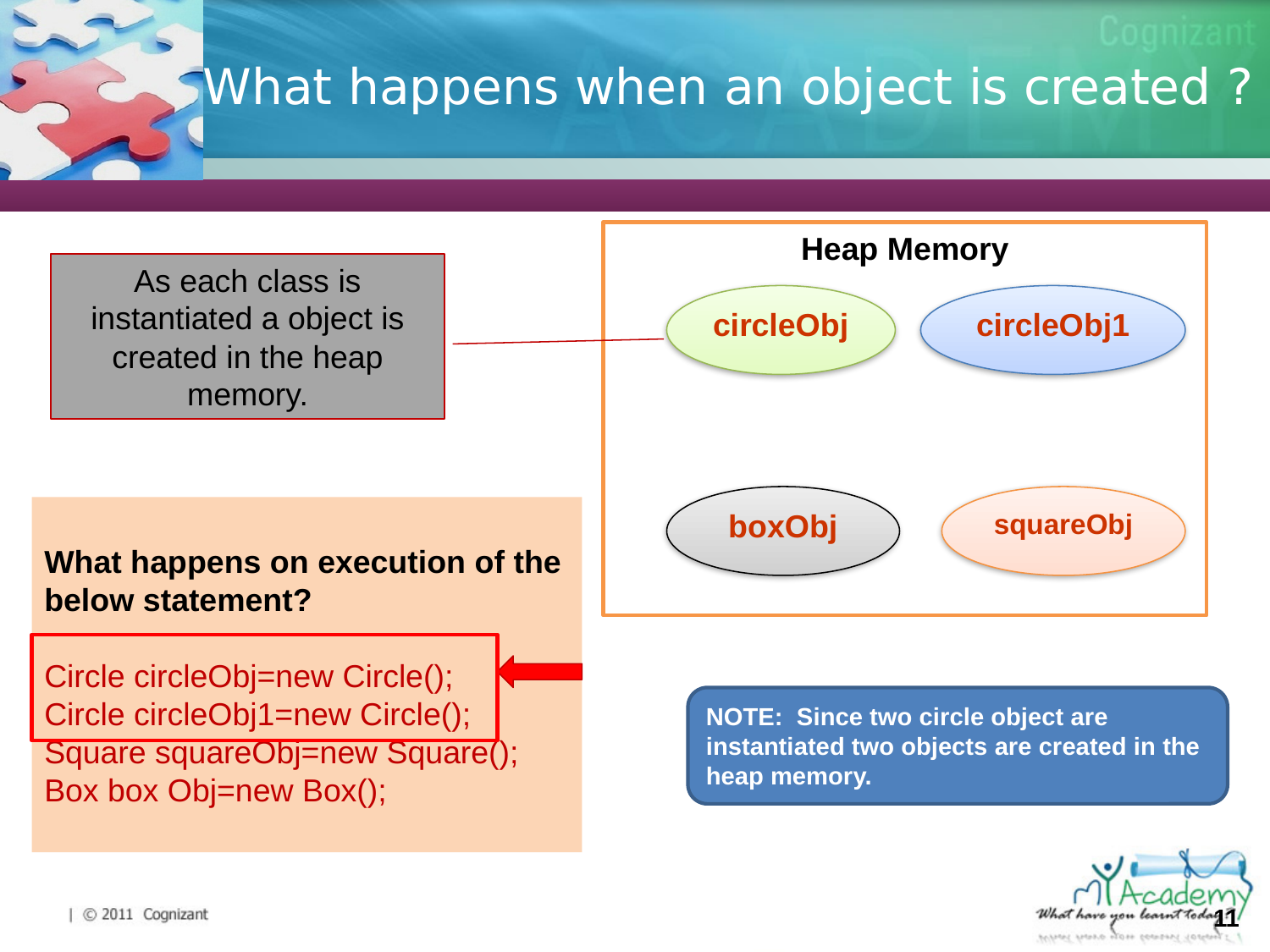

# What happens when an object is created ?
Heap Memory
As each class is instantiated a object is created in the heap memory.
circleObj
circleObj1
boxObj
squareObj

What happens on execution of the below statement?

Circle circleObj=new Circle();
Circle circleObj1=new Circle();
Square squareObj=new Square();
Box box Obj=new Box();

NOTE:  Since two circle object are instantiated two objects are created in the heap memory.
11